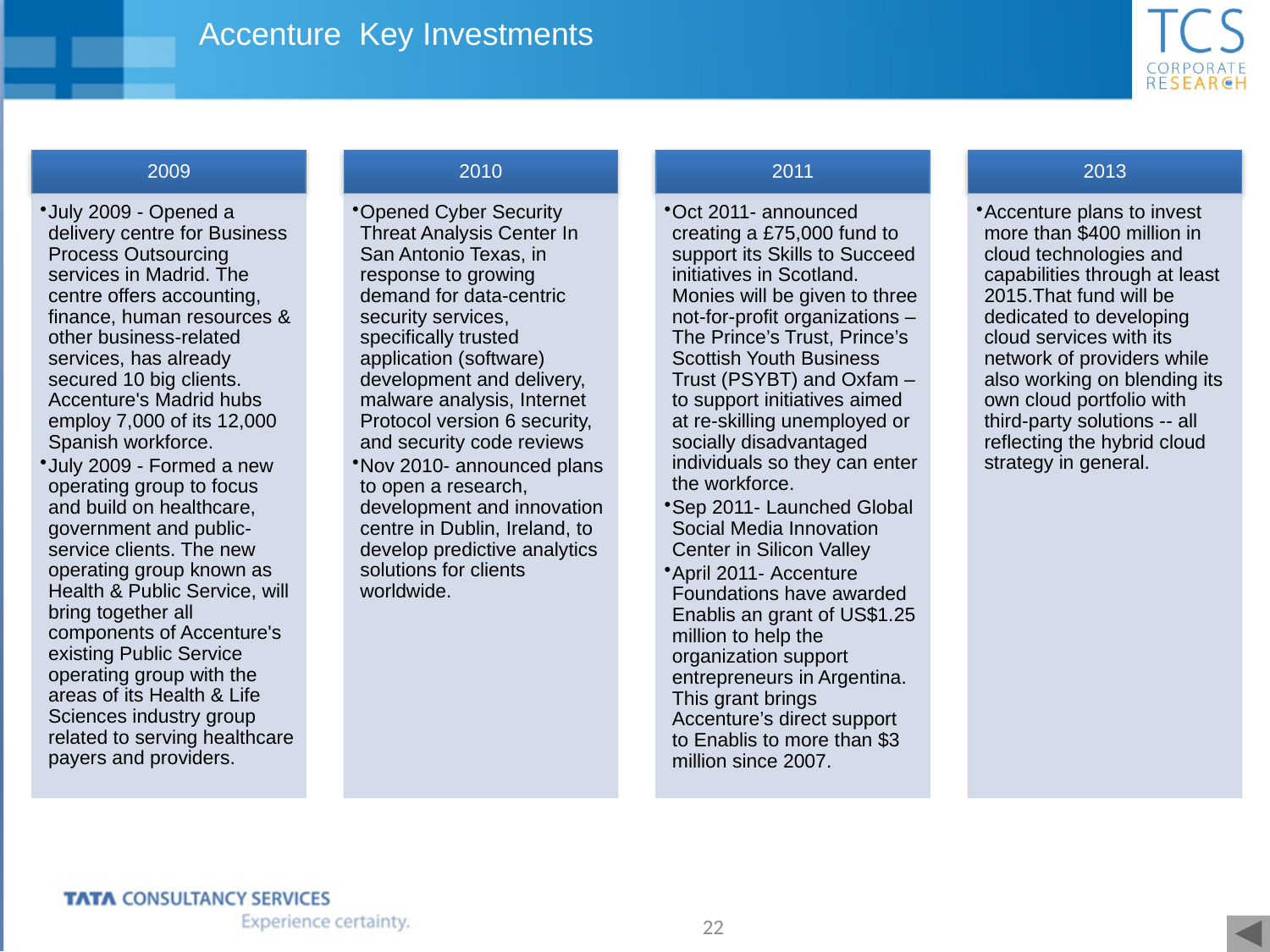

# Accenture  Key Investments
2009
July 2009 - Opened a delivery centre for Business Process Outsourcing services in Madrid. The centre offers accounting, finance, human resources & other business-related services, has already secured 10 big clients. Accenture's Madrid hubs employ 7,000 of its 12,000 Spanish workforce.
July 2009 - Formed a new operating group to focus and build on healthcare, government and public-service clients. The new operating group known as Health & Public Service, will bring together all components of Accenture's existing Public Service operating group with the areas of its Health & Life Sciences industry group related to serving healthcare payers and providers.
2010
Opened Cyber Security Threat Analysis Center In San Antonio Texas, in response to growing demand for data-centric security services, specifically trusted application (software) development and delivery, malware analysis, Internet Protocol version 6 security, and security code reviews
Nov 2010- announced plans to open a research, development and innovation centre in Dublin, Ireland, to develop predictive analytics solutions for clients worldwide.
2011
Oct 2011- announced creating a £75,000 fund to support its Skills to Succeed initiatives in Scotland.  Monies will be given to three not-for-profit organizations – The Prince’s Trust, Prince’s Scottish Youth Business Trust (PSYBT) and Oxfam – to support initiatives aimed at re-skilling unemployed or socially disadvantaged individuals so they can enter the workforce.
Sep 2011- Launched Global Social Media Innovation Center in Silicon Valley
April 2011- Accenture Foundations have awarded Enablis an grant of US$1.25 million to help the organization support entrepreneurs in Argentina.  This grant brings Accenture’s direct support to Enablis to more than $3 million since 2007.
2013
Accenture plans to invest more than $400 million in cloud technologies and capabilities through at least 2015.That fund will be dedicated to developing cloud services with its network of providers while also working on blending its own cloud portfolio with third-party solutions -- all reflecting the hybrid cloud strategy in general.
22